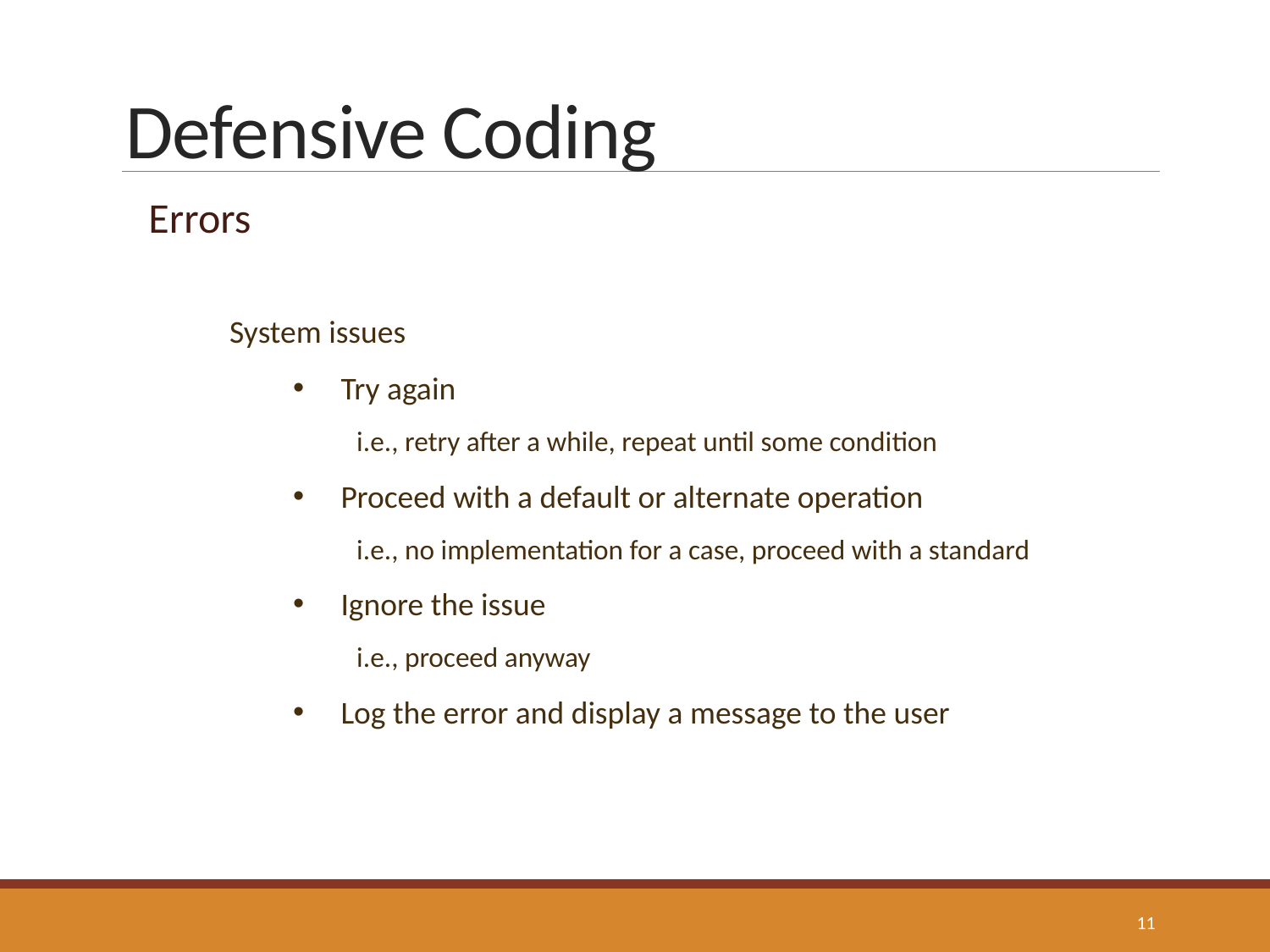

# Defensive Coding
Errors
System issues
Try again
i.e., retry after a while, repeat until some condition
Proceed with a default or alternate operation
i.e., no implementation for a case, proceed with a standard
Ignore the issue
i.e., proceed anyway
Log the error and display a message to the user
11